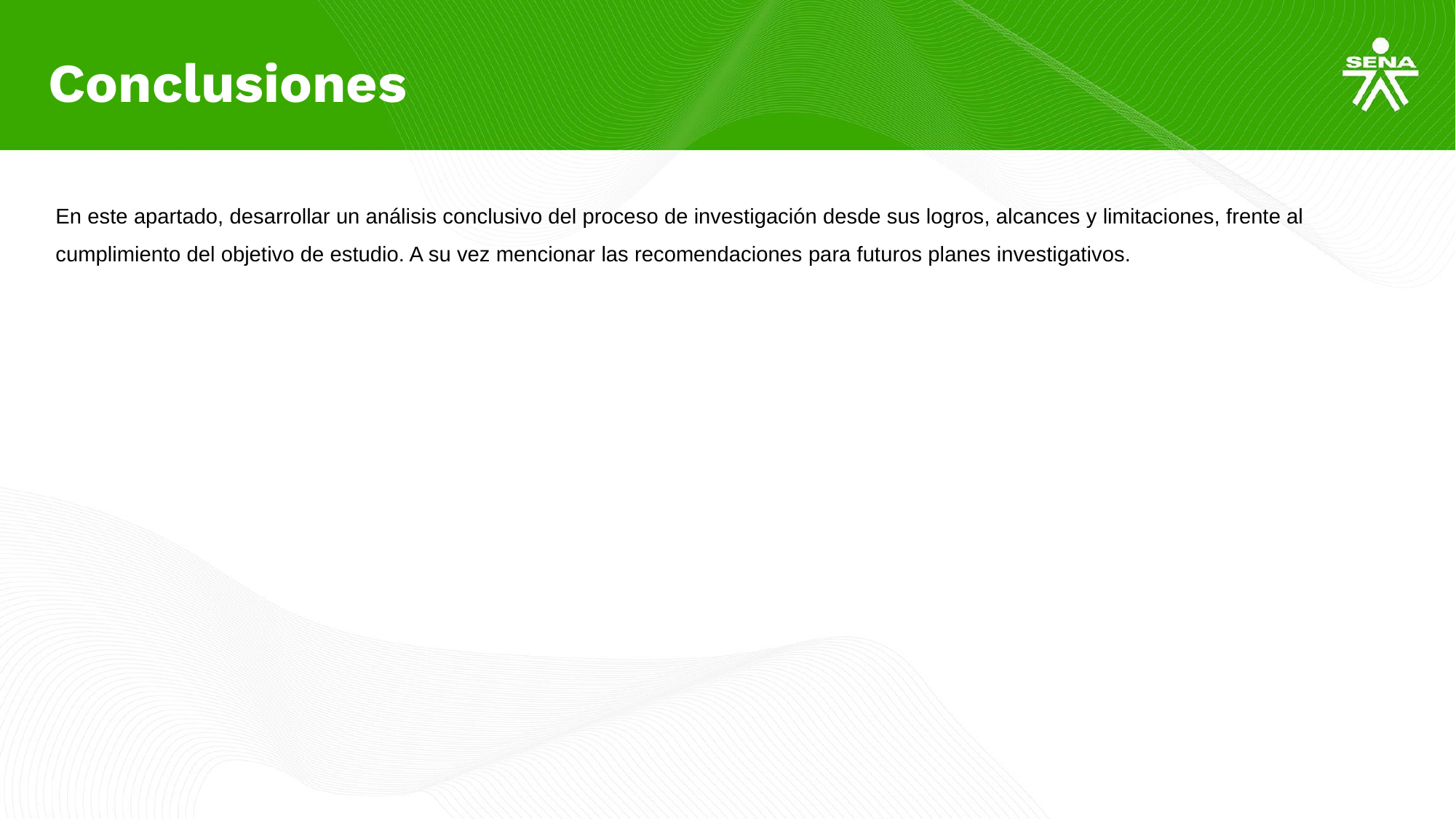

Conclusiones
En este apartado, desarrollar un análisis conclusivo del proceso de investigación desde sus logros, alcances y limitaciones, frente al cumplimiento del objetivo de estudio. A su vez mencionar las recomendaciones para futuros planes investigativos.